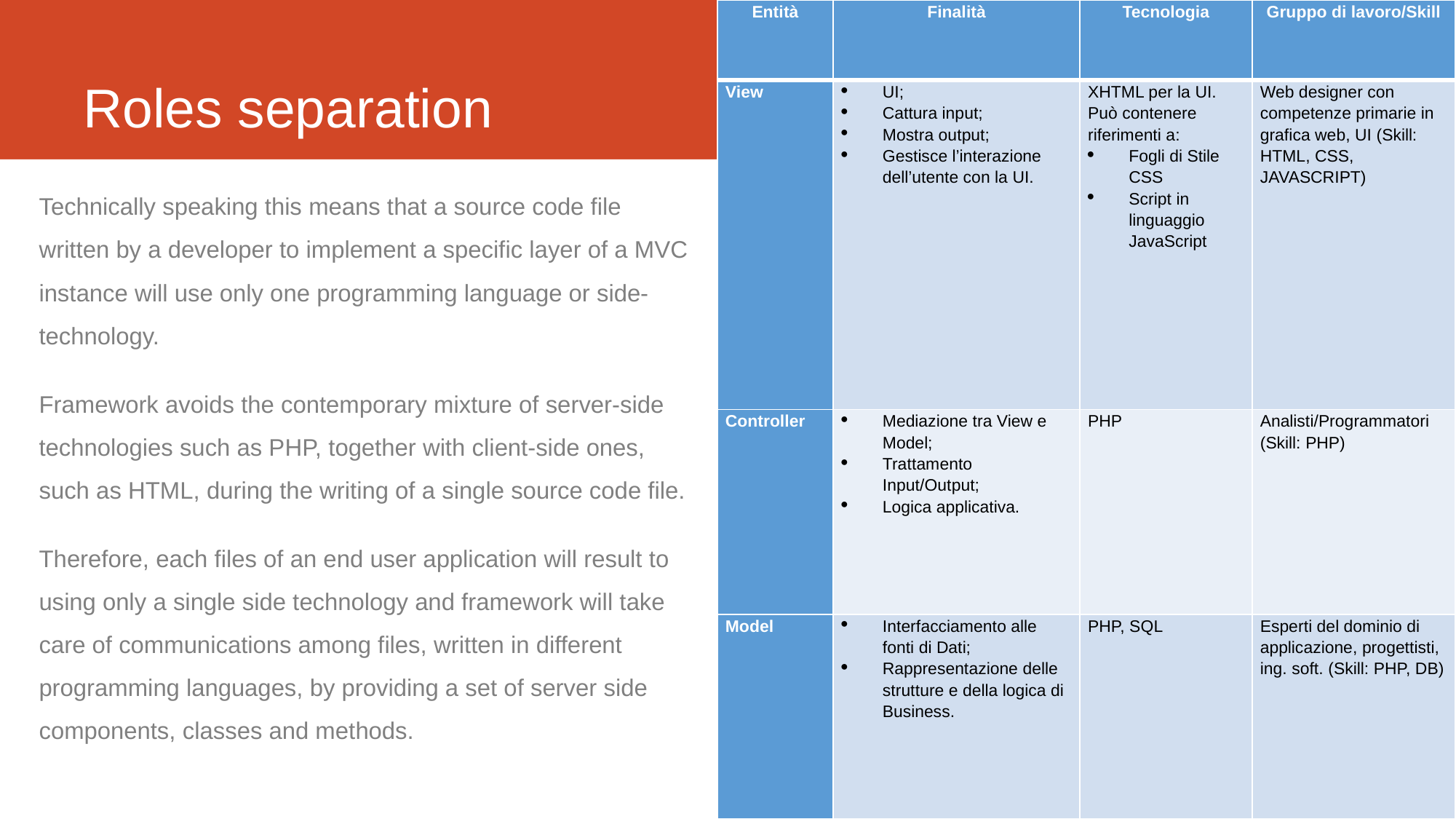

# Roles separation
| Entità | Finalità | Tecnologia | Gruppo di lavoro/Skill |
| --- | --- | --- | --- |
| View | UI; Cattura input; Mostra output; Gestisce l’interazione dell’utente con la UI. | XHTML per la UI. Può contenere riferimenti a: Fogli di Stile CSS Script in linguaggio JavaScript | Web designer con competenze primarie in grafica web, UI (Skill: HTML, CSS, JAVASCRIPT) |
| Controller | Mediazione tra View e Model; Trattamento Input/Output; Logica applicativa. | PHP | Analisti/Programmatori (Skill: PHP) |
| Model | Interfacciamento alle fonti di Dati; Rappresentazione delle strutture e della logica di Business. | PHP, SQL | Esperti del dominio di applicazione, progettisti, ing. soft. (Skill: PHP, DB) |
Technically speaking this means that a source code file written by a developer to implement a specific layer of a MVC instance will use only one programming language or side-technology.
Framework avoids the contemporary mixture of server-side technologies such as PHP, together with client-side ones, such as HTML, during the writing of a single source code file.
Therefore, each files of an end user application will result to using only a single side technology and framework will take care of communications among files, written in different programming languages, by providing a set of server side components, classes and methods.